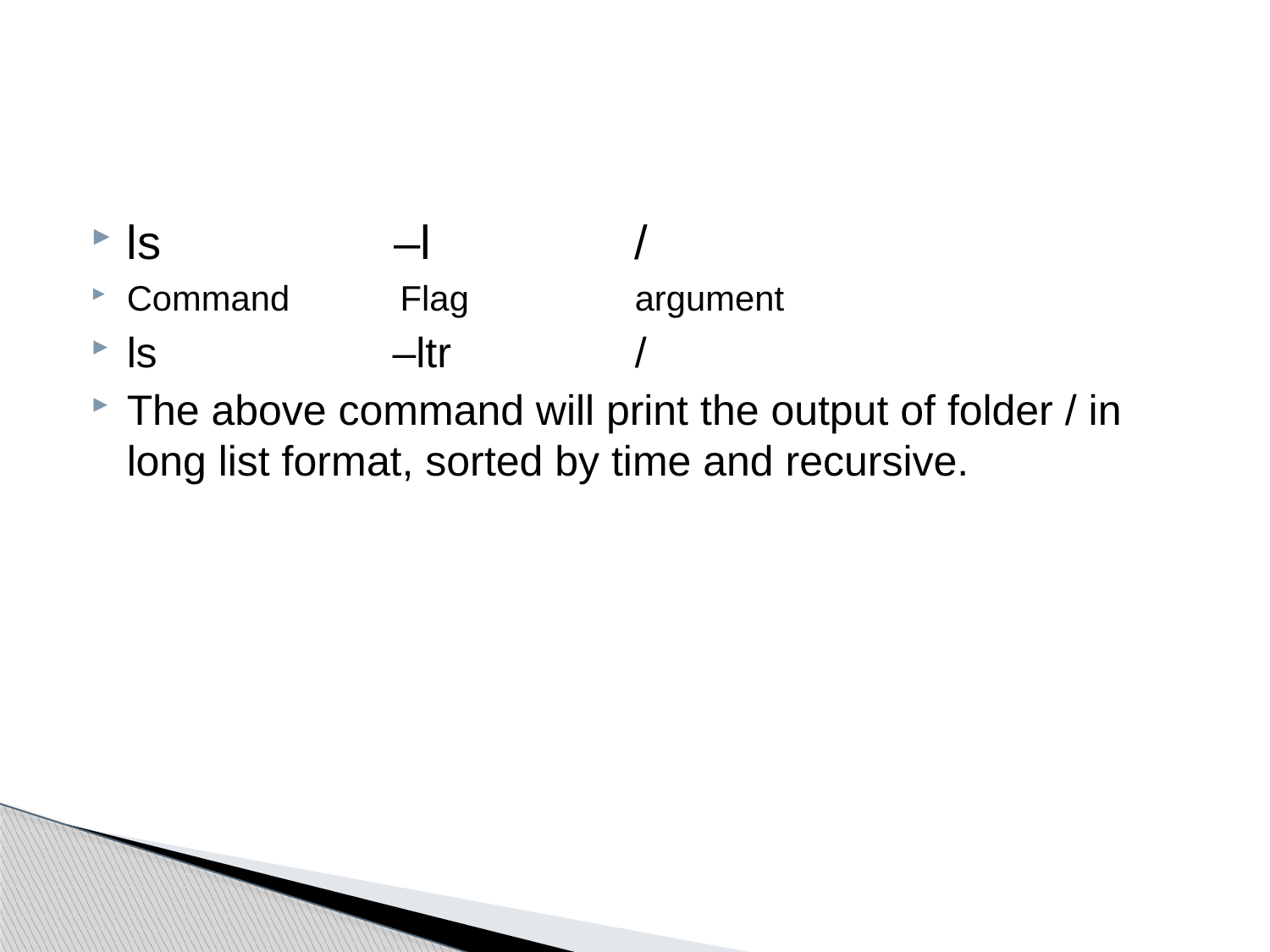

ls		 –l 		/
Command	  Flag		argument
ls		 –ltr 		/
The above command will print the output of folder / in long list format, sorted by time and recursive.